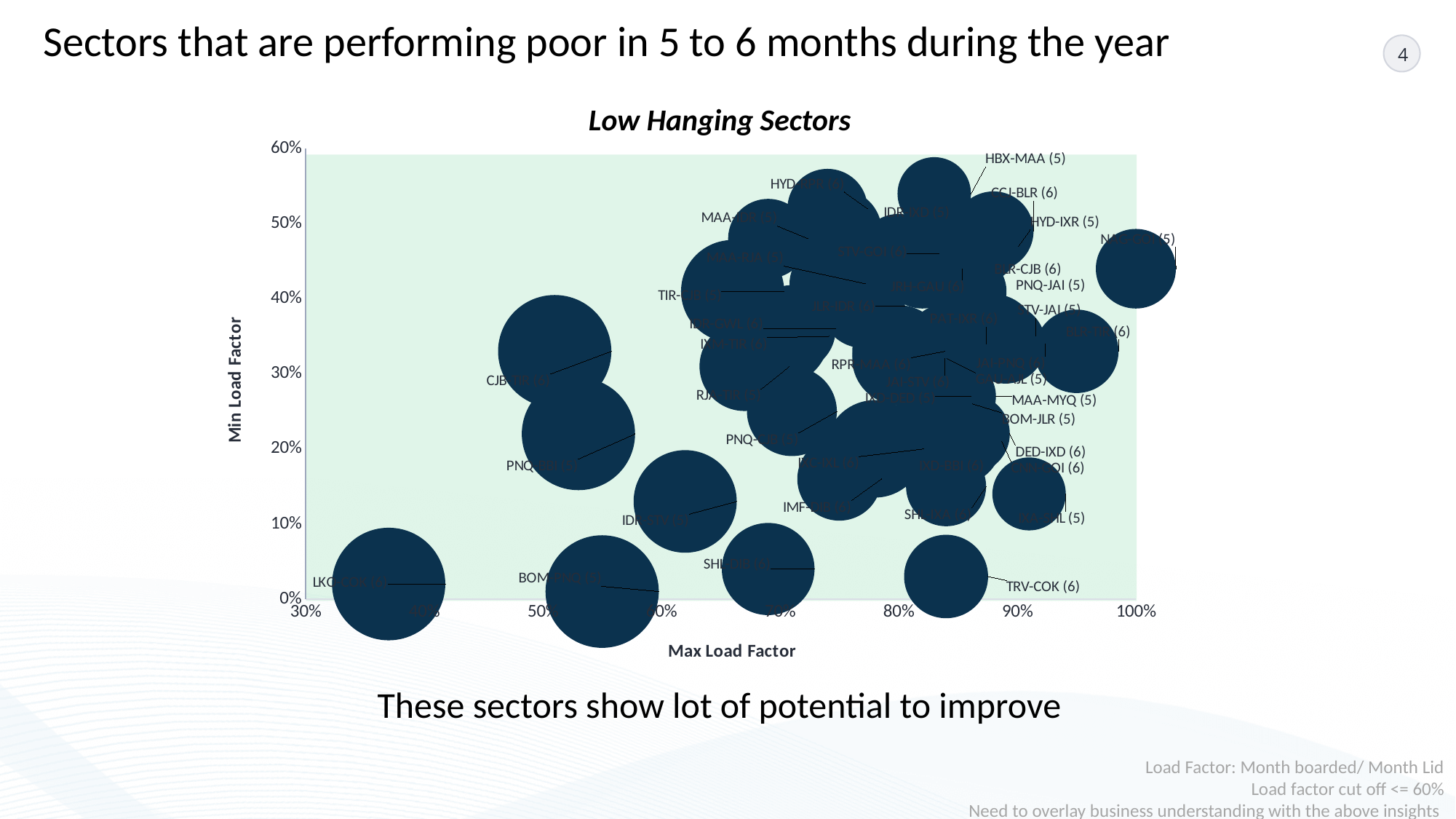

Sectors that are performing poor in 5 to 6 months during the year
Low Hanging Sectors

### Chart

| Category | Y-Values |
|---|---|
These sectors show lot of potential to improve
Load Factor: Month boarded/ Month Lid
Load factor cut off <= 60%
Need to overlay business understanding with the above insights